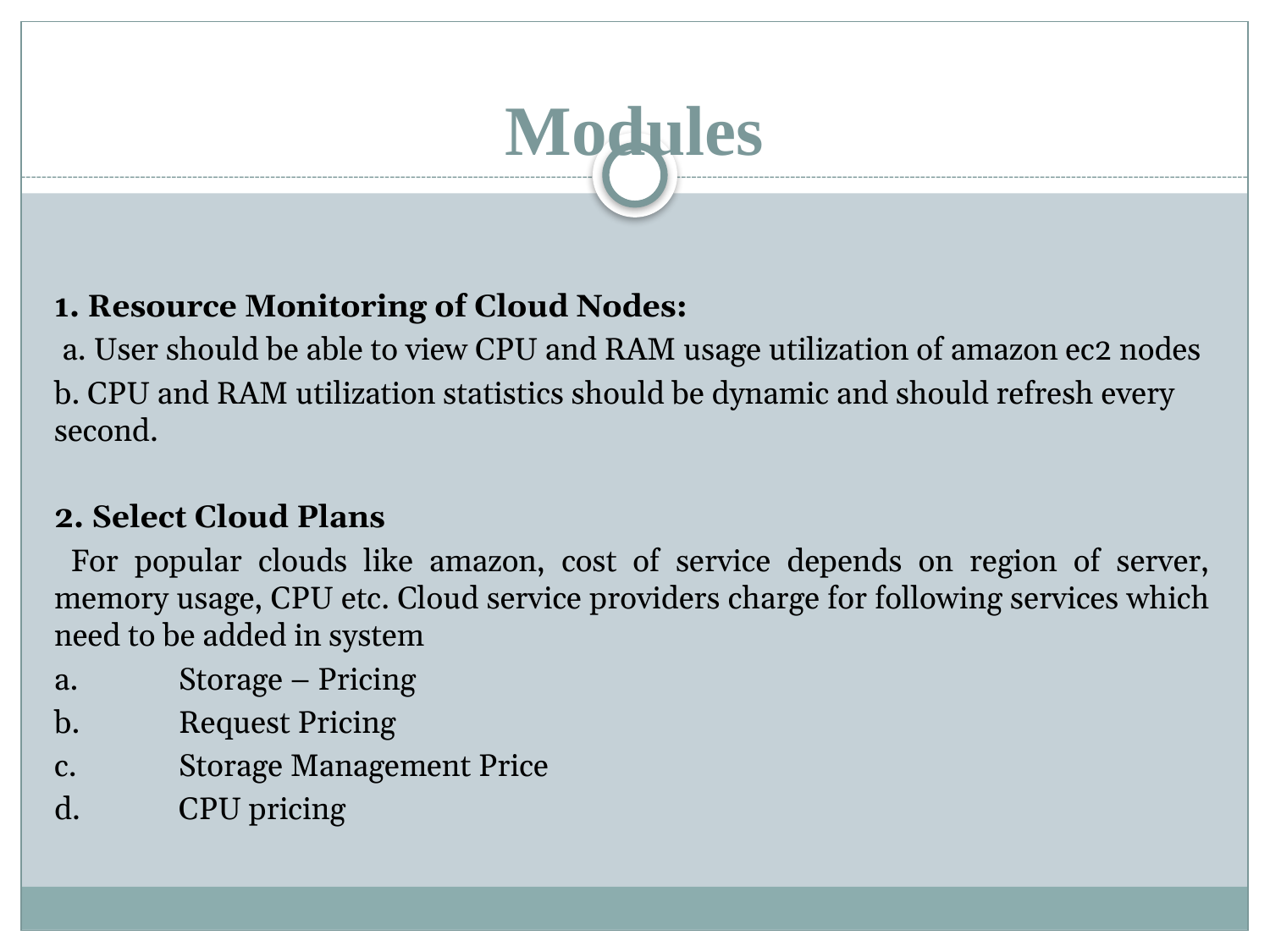

# Modules

1. Resource Monitoring of Cloud Nodes:
 a. User should be able to view CPU and RAM usage utilization of amazon ec2 nodes
b. CPU and RAM utilization statistics should be dynamic and should refresh every second.

2. Select Cloud Plans
 For popular clouds like amazon, cost of service depends on region of server, memory usage, CPU etc. Cloud service providers charge for following services which need to be added in system
a.	Storage – Pricing
b.	Request Pricing
c.	Storage Management Price
d.	CPU pricing